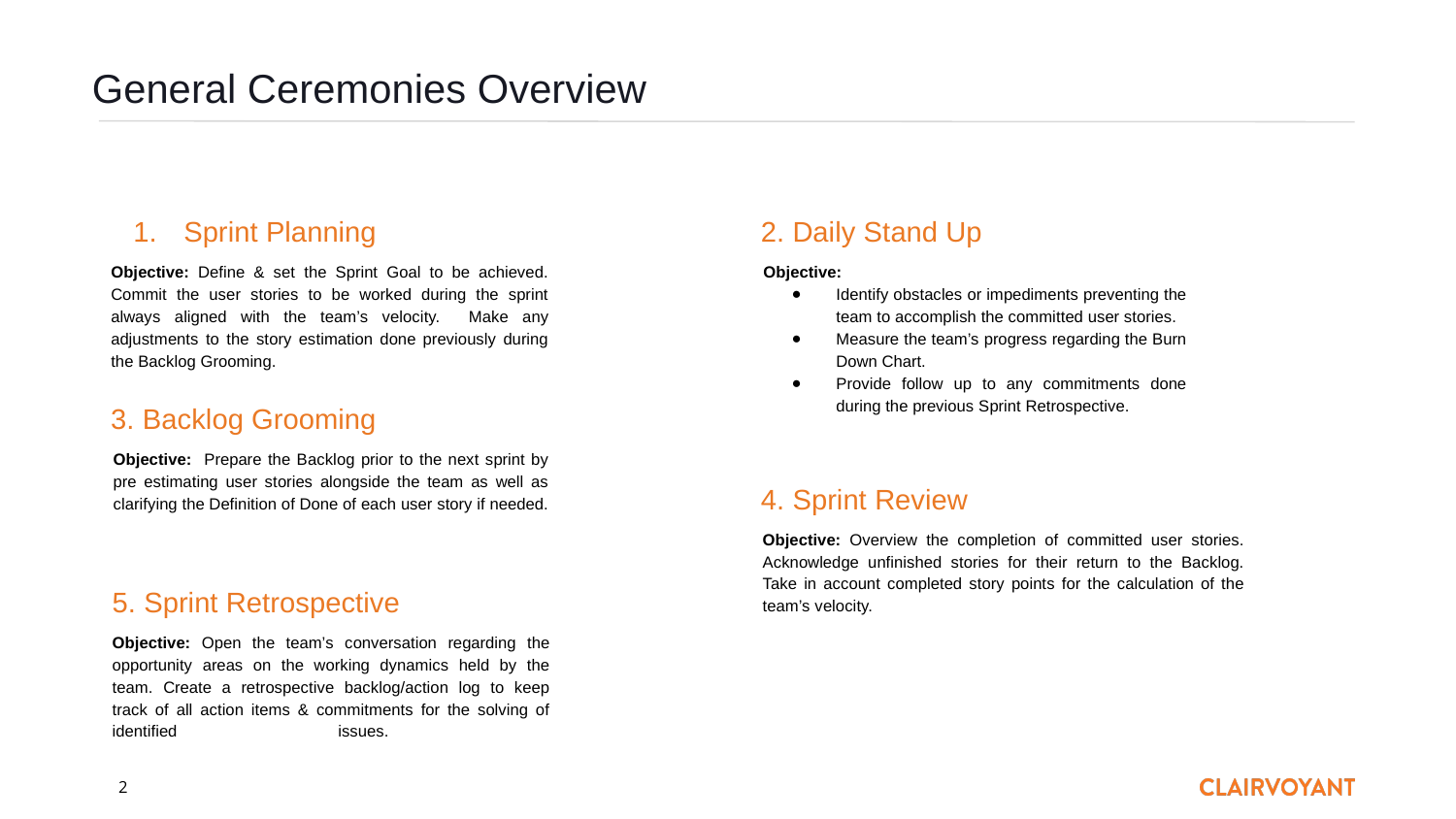

# General Ceremonies Overview
2. Daily Stand Up
Sprint Planning
Objective: Define & set the Sprint Goal to be achieved. Commit the user stories to be worked during the sprint always aligned with the team’s velocity.  Make any adjustments to the story estimation done previously during the Backlog Grooming.
Objective:
Identify obstacles or impediments preventing the team to accomplish the committed user stories.
Measure the team’s progress regarding the Burn Down Chart.
Provide follow up to any commitments done during the previous Sprint Retrospective.
3. Backlog Grooming
Objective:  Prepare the Backlog prior to the next sprint by pre estimating user stories alongside the team as well as clarifying the Definition of Done of each user story if needed.
4. Sprint Review
Objective: Overview the completion of committed user stories. Acknowledge unfinished stories for their return to the Backlog. Take in account completed story points for the calculation of the team’s velocity.
5. Sprint Retrospective
Objective: Open the team’s conversation regarding the opportunity areas on the working dynamics held by the team. Create a retrospective backlog/action log to keep track of all action items & commitments for the solving of identified issues.
2